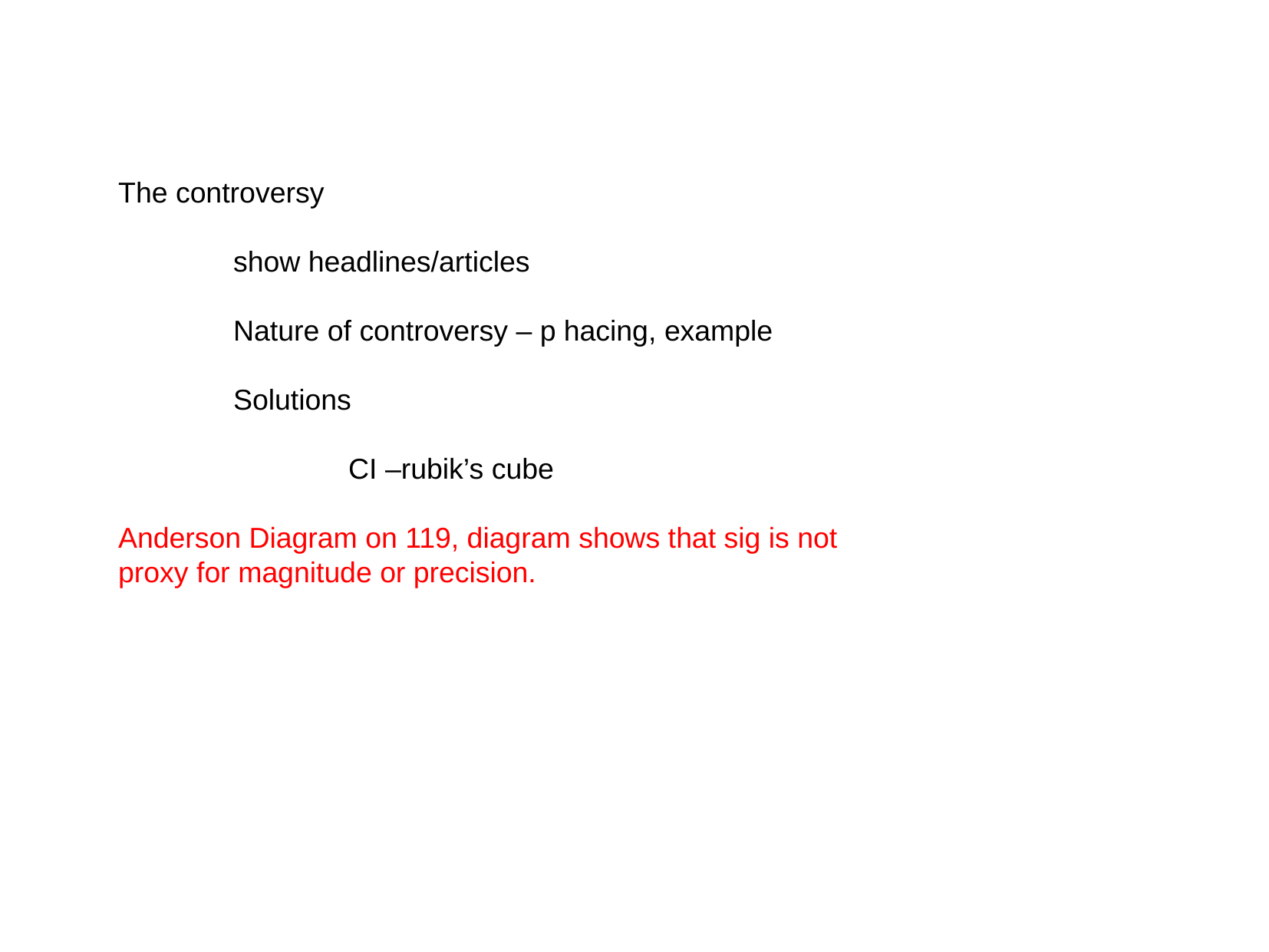

The controversy

	show headlines/articles

	Nature of controversy – p hacing, example

	Solutions

		CI –rubik’s cube

Anderson Diagram on 119, diagram shows that sig is not proxy for magnitude or precision.